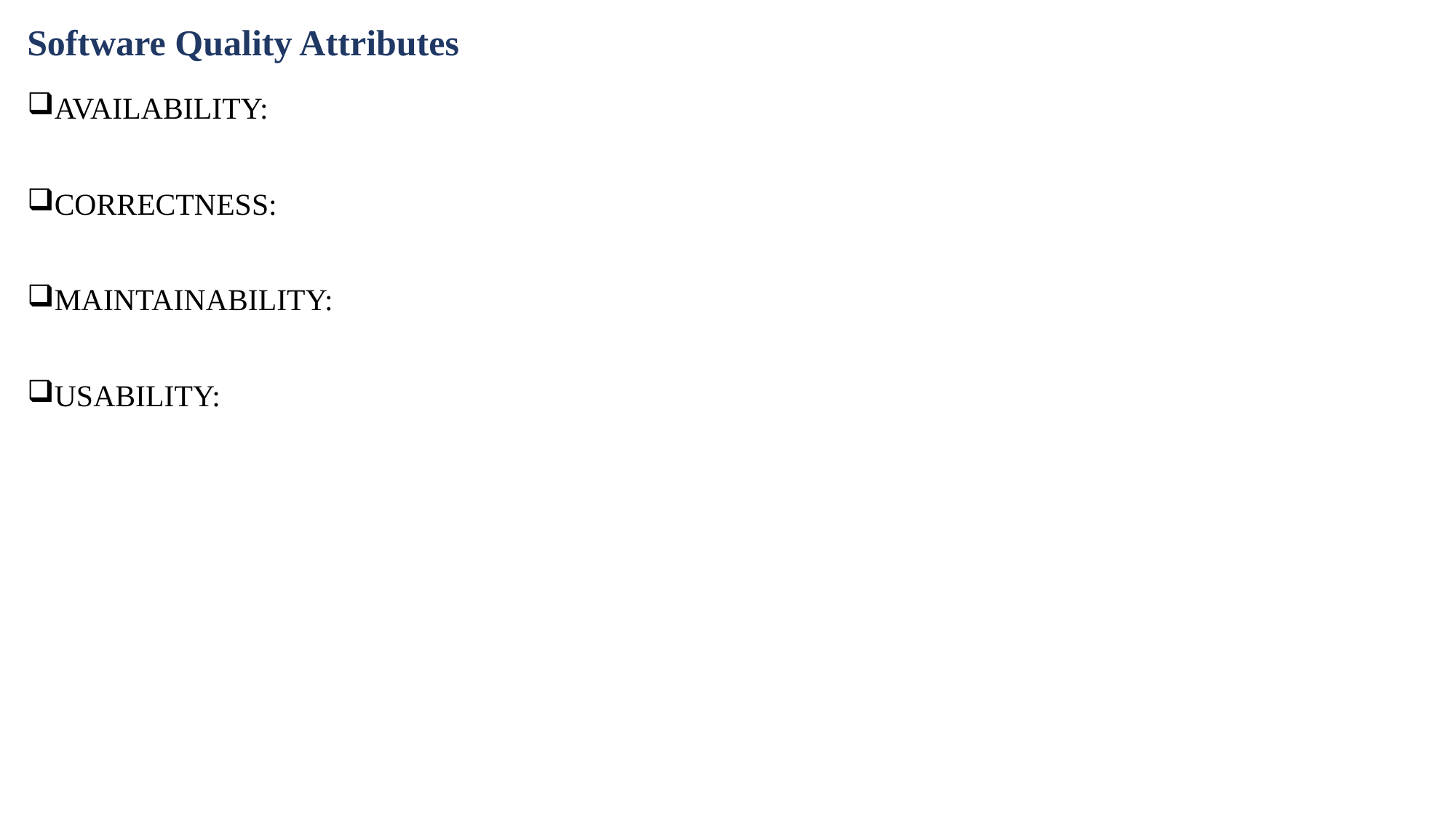

# Software Quality Attributes
AVAILABILITY:

CORRECTNESS:

MAINTAINABILITY:

USABILITY: